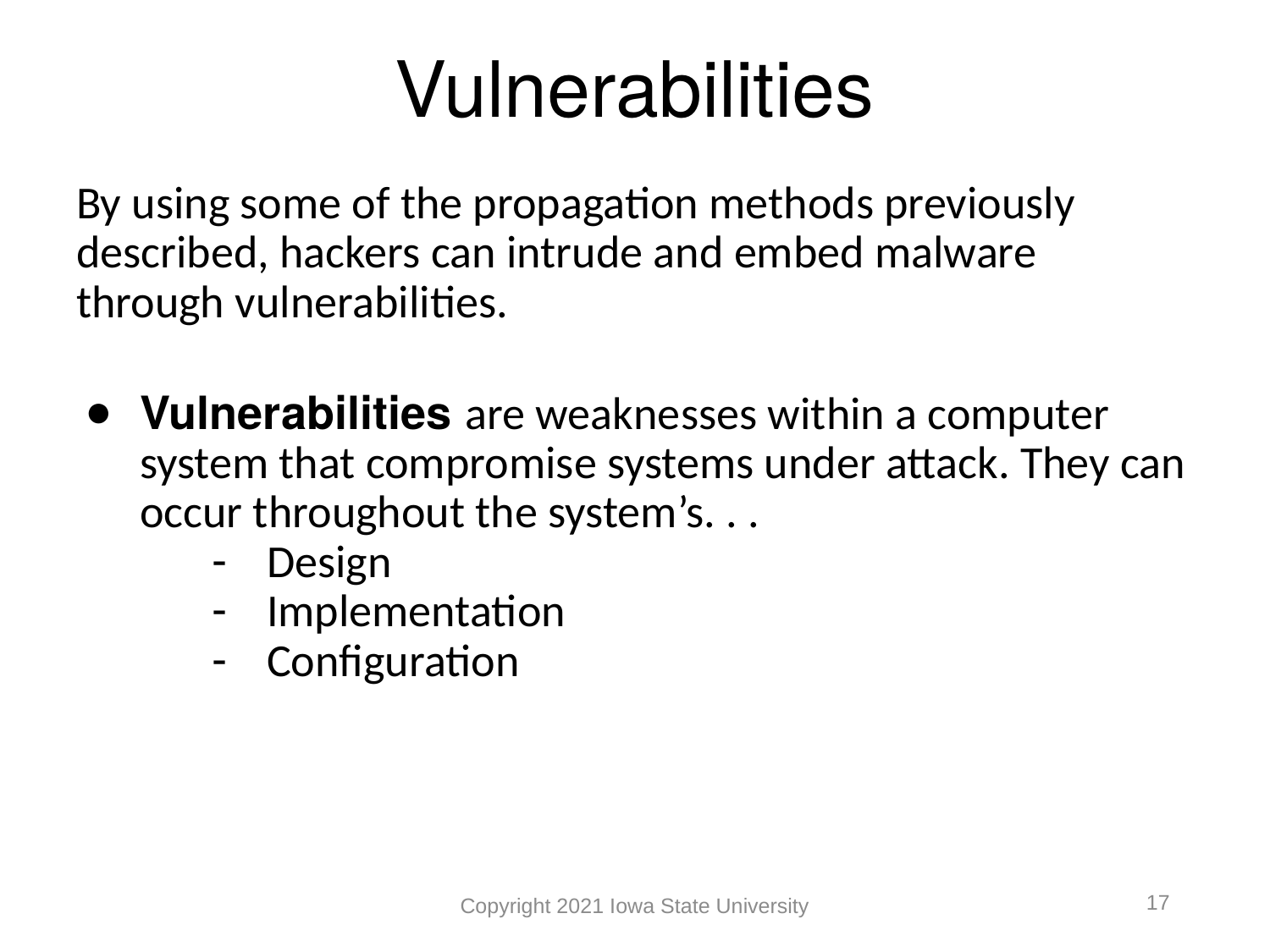

# Vulnerabilities
By using some of the propagation methods previously described, hackers can intrude and embed malware through vulnerabilities.

Vulnerabilities are weaknesses within a computer system that compromise systems under attack. They can occur throughout the system’s. . .
Design
Implementation
Configuration
17
Copyright 2021 Iowa State University